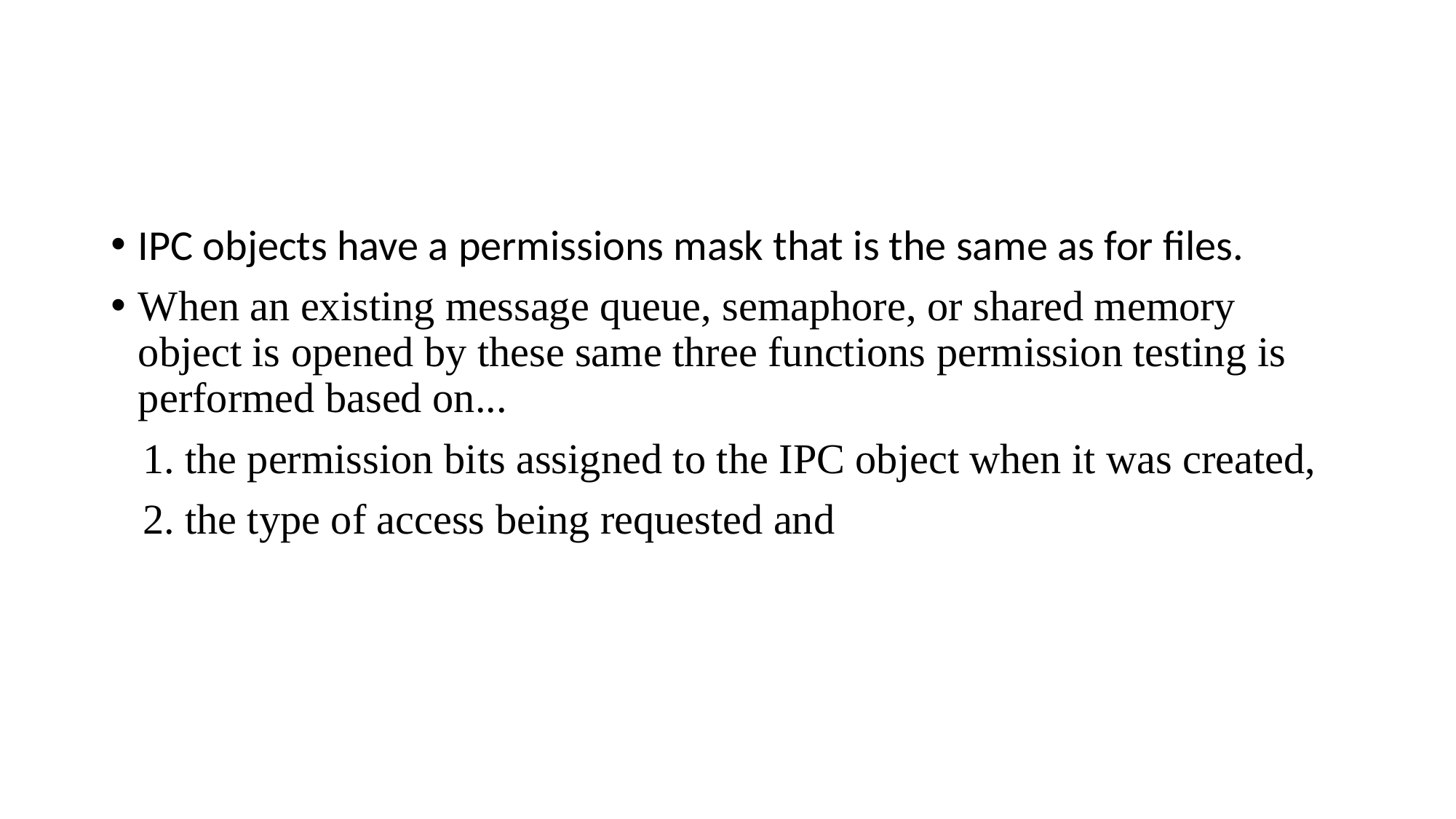

IPC objects have a permissions mask that is the same as for files.
When an existing message queue, semaphore, or shared memory object is opened by these same three functions permission testing is performed based on...
   1. the permission bits assigned to the IPC object when it was created,
   2. the type of access being requested and